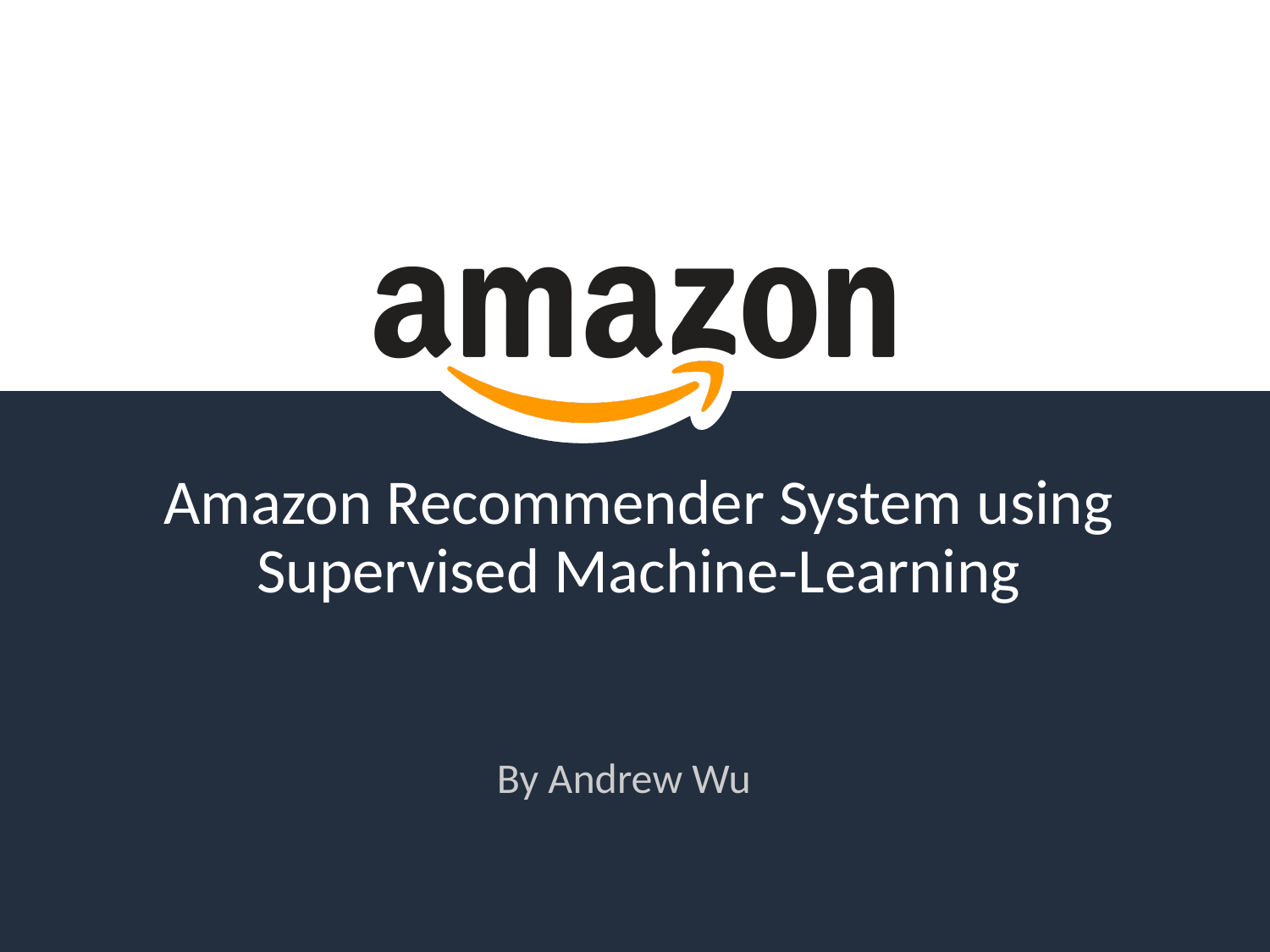

# Amazon Recommender System using Supervised Machine-Learning
By Andrew Wu